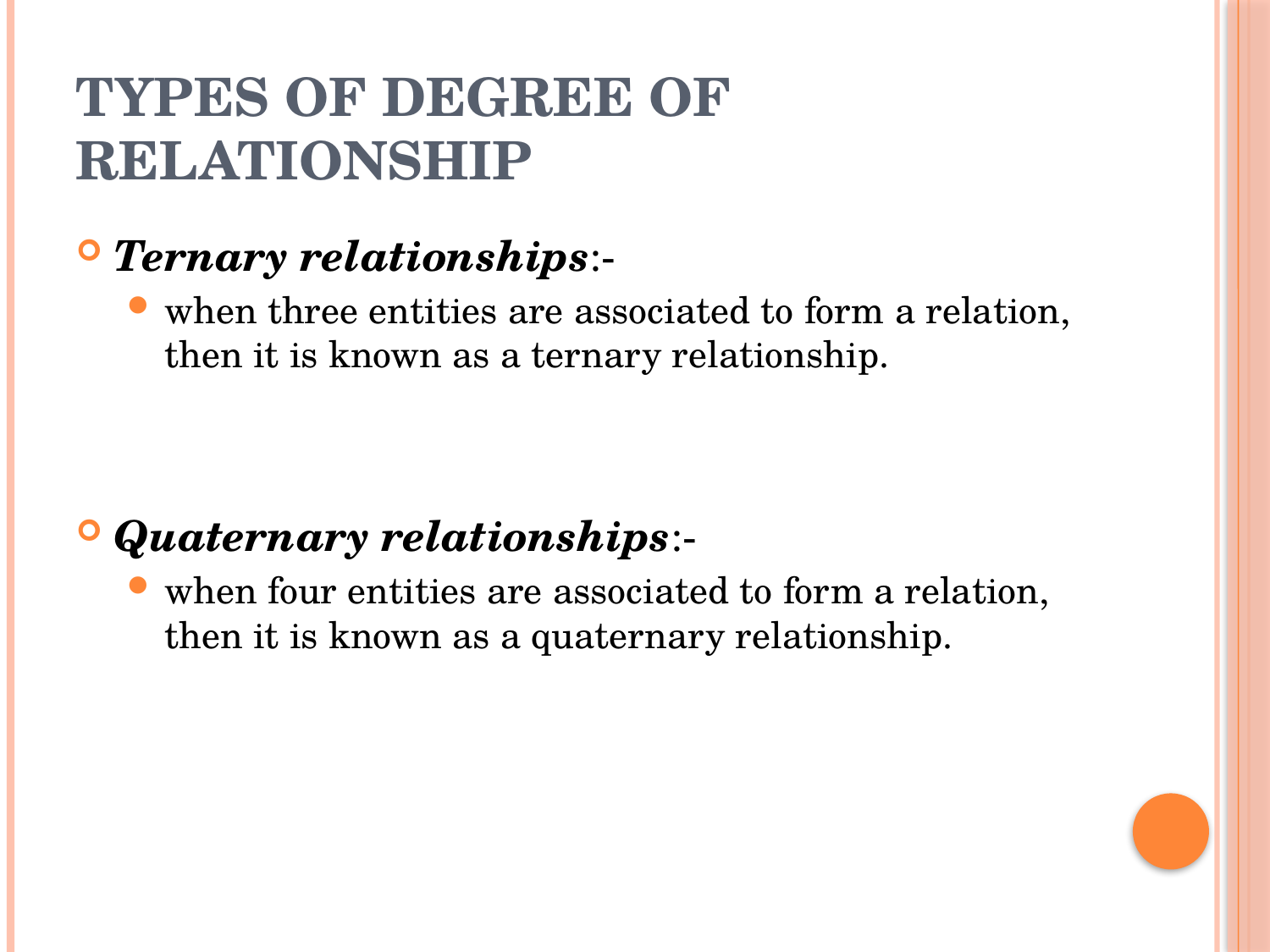

# Types of Degree of relationship
Ternary relationships:-
when three entities are associated to form a relation, then it is known as a ternary relationship.

Quaternary relationships:-
when four entities are associated to form a relation, then it is known as a quaternary relationship.